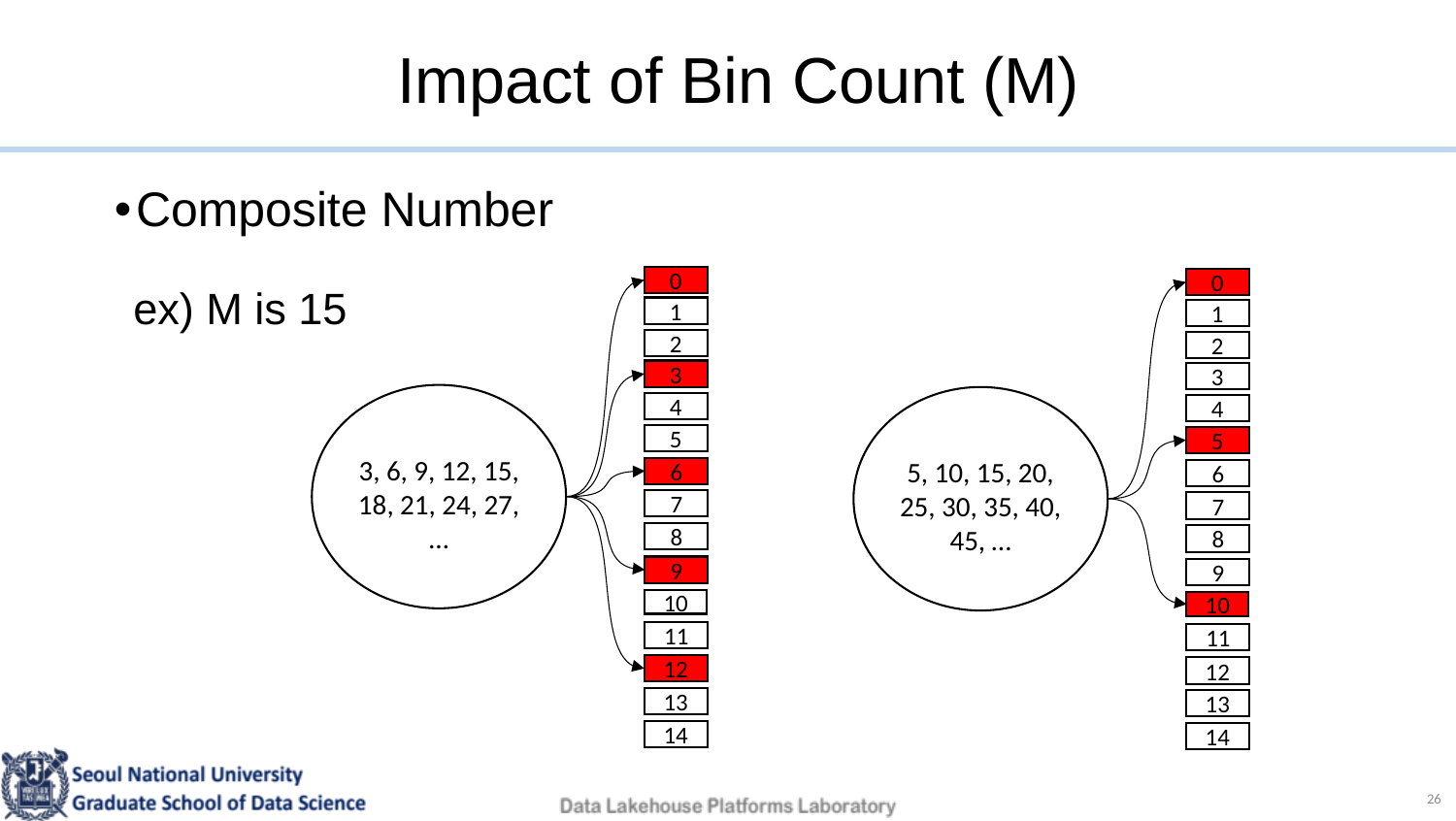

# Impact of Bin Count (M)
Composite Number
0
0
ex) M is 15
1
1
2
2
3
3

4
4
5
5
3, 6, 9, 12, 15, 18, 21, 24, 27, …
5, 10, 15, 20, 25, 30, 35, 40, 45, …
6
6
7
7
8
8
9
9
10
10
11
11
12
12
13
13
14
14
26